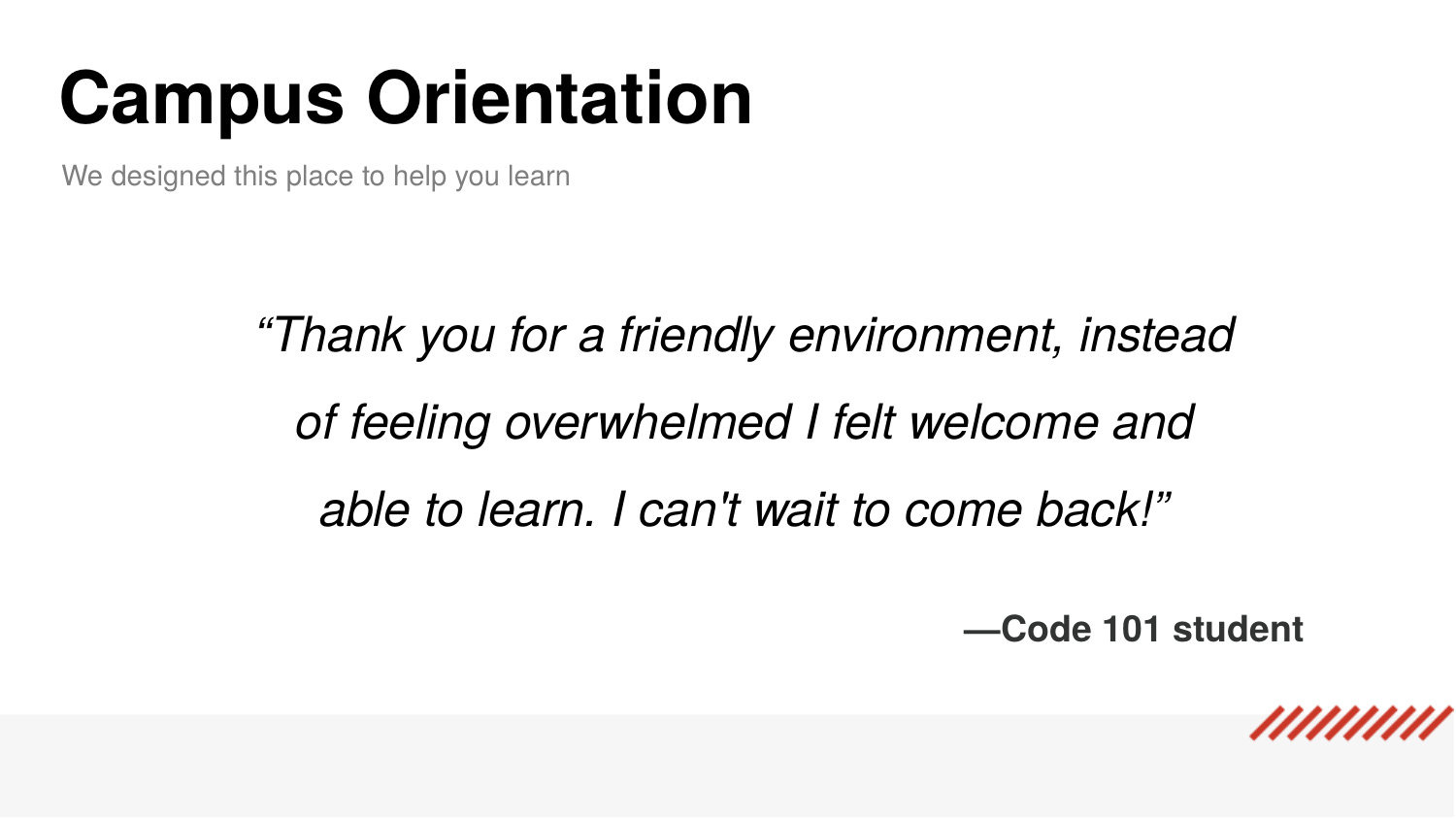

Campus Orientation

We designed this place to help you learn
“Thank you for a friendly environment, instead of feeling overwhelmed I felt welcome and able to learn. I can't wait to come back!”
—Code 101 student